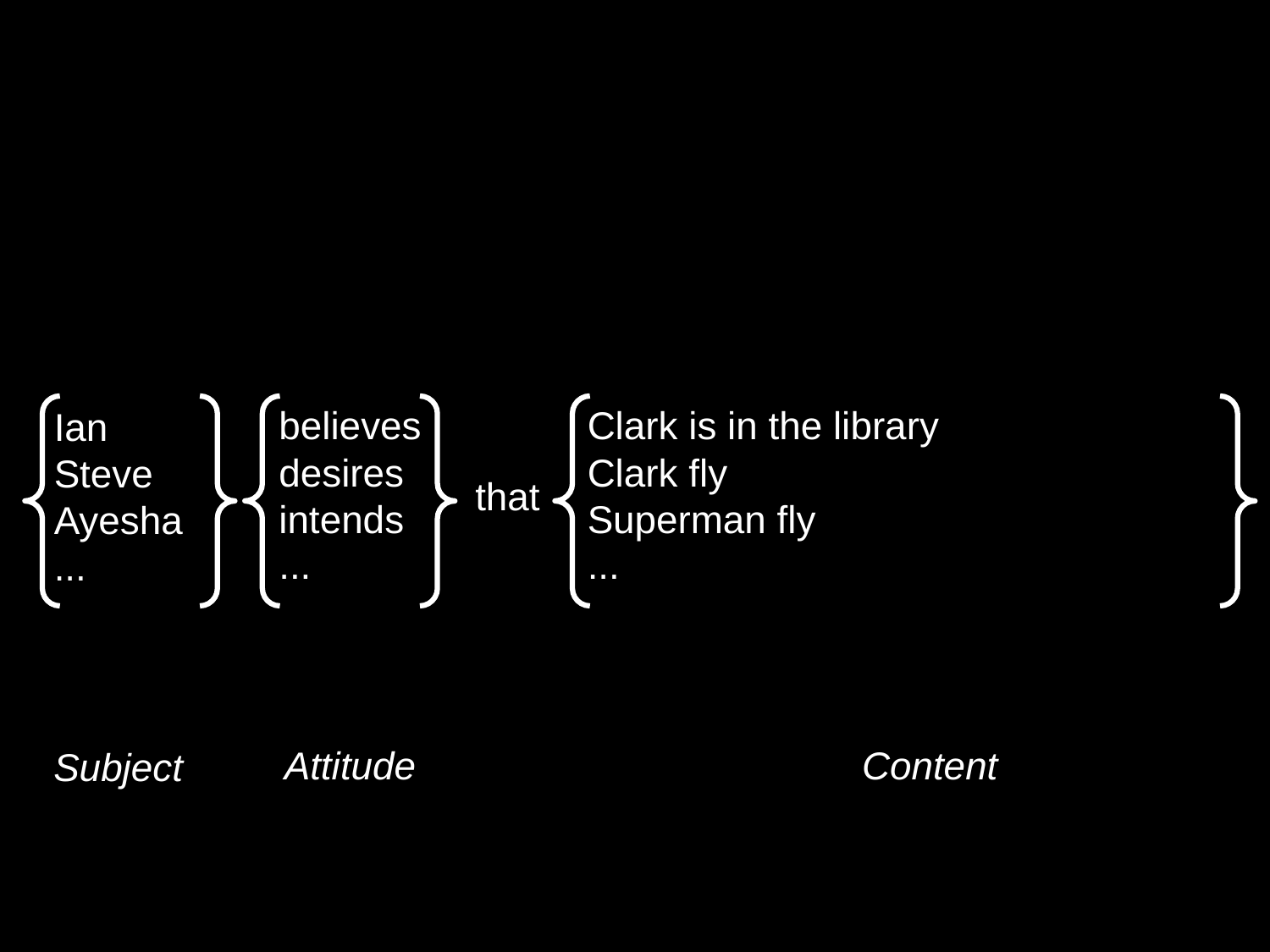

believes
desires
intends
...
Clark is in the library
Clark fly
Superman fly
...

Ian
Steve
Ayesha
...

that
Attitude
Content
Subject